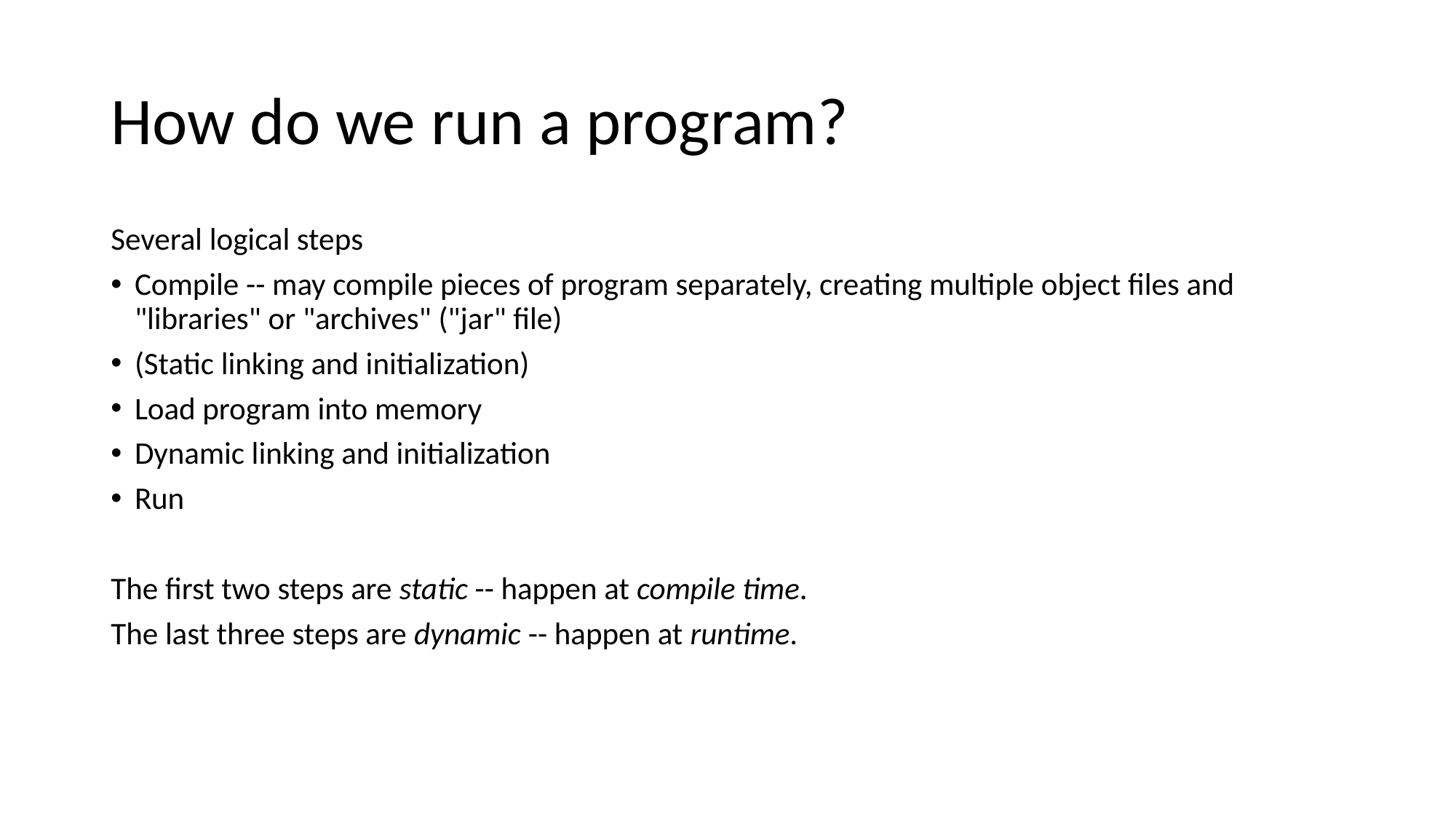

# How do we run a program?
Several logical steps
Compile -- may compile pieces of program separately, creating multiple object files and "libraries" or "archives" ("jar" file)
(Static linking and initialization)
Load program into memory
Dynamic linking and initialization
Run

The first two steps are static -- happen at compile time.
The last three steps are dynamic -- happen at runtime.